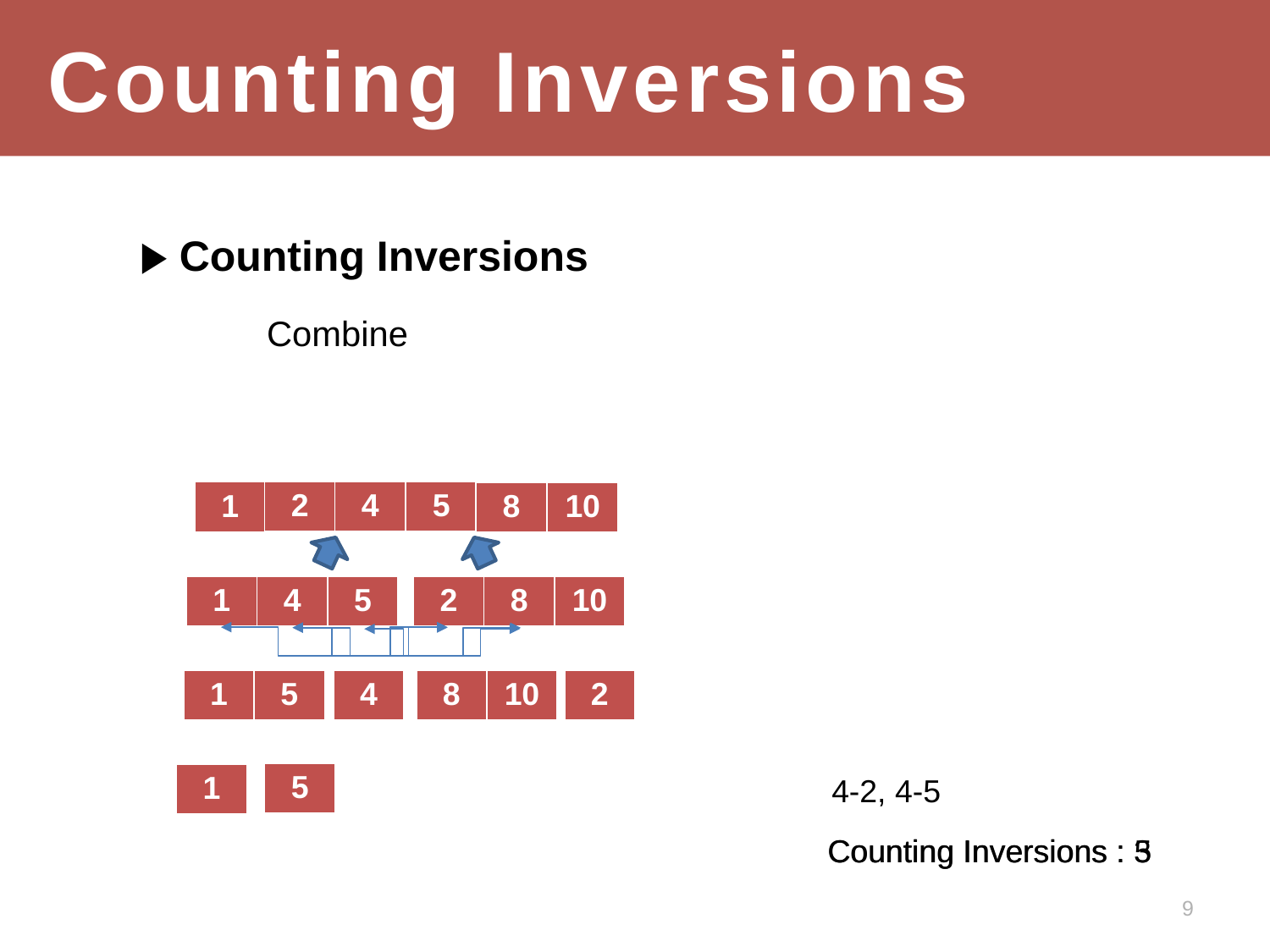

Counting Inversions
▶ Counting Inversions

	Combine
| 2 |
| --- |
| 4 |
| --- |
| 5 |
| --- |
|  |  |  |  |  |  |
| --- | --- | --- | --- | --- | --- |
| 1 |
| --- |
| 8 |
| --- |
| 10 |
| --- |

| 1 | 4 | 5 |
| --- | --- | --- |
| 2 | 8 | 10 |
| --- | --- | --- |
| 1 | 5 |
| --- | --- |
| 4 |
| --- |
| 8 | 10 |
| --- | --- |
| 2 |
| --- |
| 5 |
| --- |
| 1 |
| --- |
4-2, 4-5
Counting Inversions : 3
Counting Inversions : 5
9